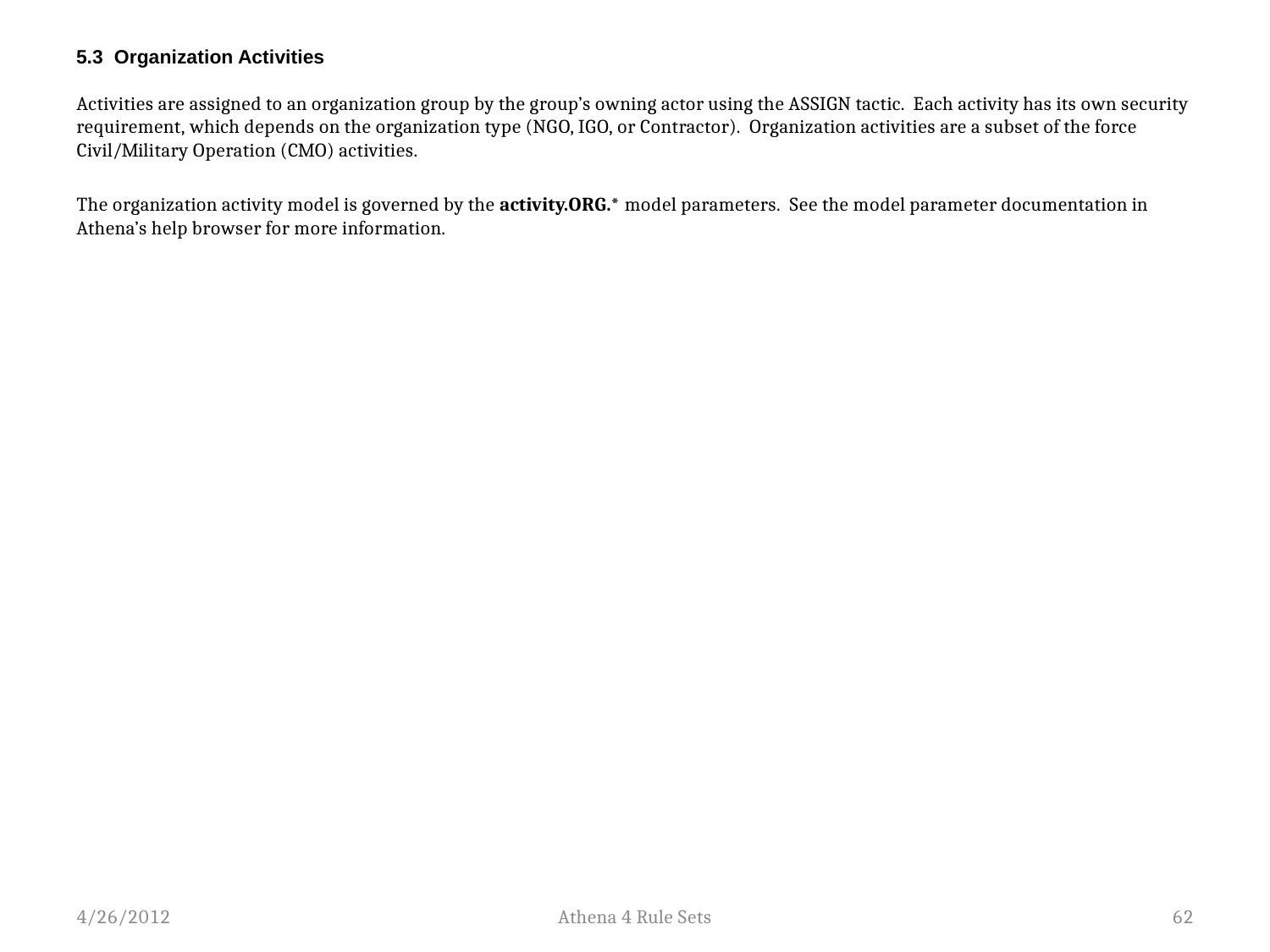

# 5.3  Organization Activities
Activities are assigned to an organization group by the group’s owning actor using the ASSIGN tactic.  Each activity has its own security requirement, which depends on the organization type (NGO, IGO, or Contractor).  Organization activities are a subset of the force Civil/Military Operation (CMO) activities.

The organization activity model is governed by the activity.ORG.* model parameters.  See the model parameter documentation in Athena’s help browser for more information.
4/26/2012
Athena 4 Rule Sets
62